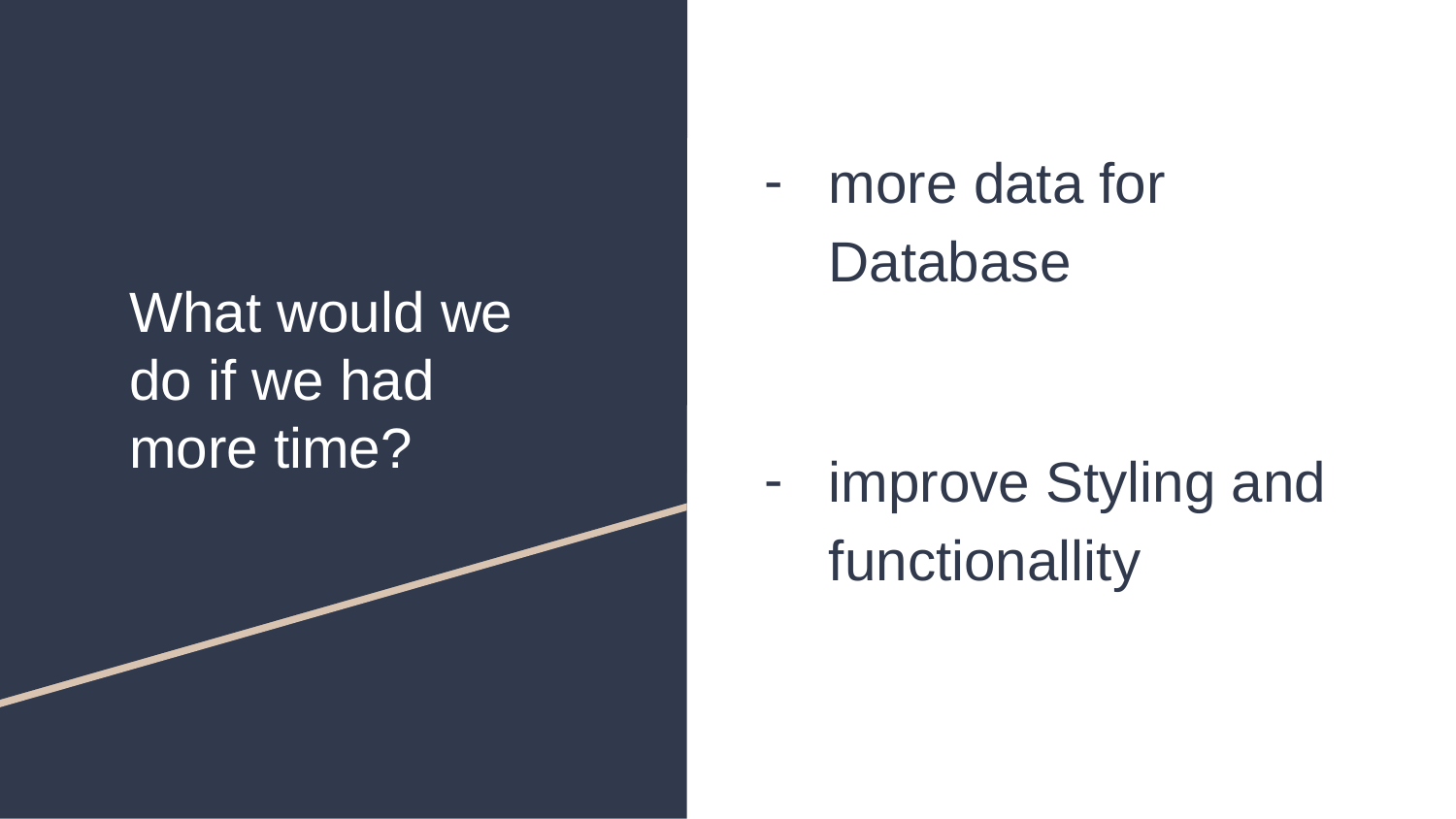

more data for Database

improve Styling and functionallity

# What would we do if we had more time?